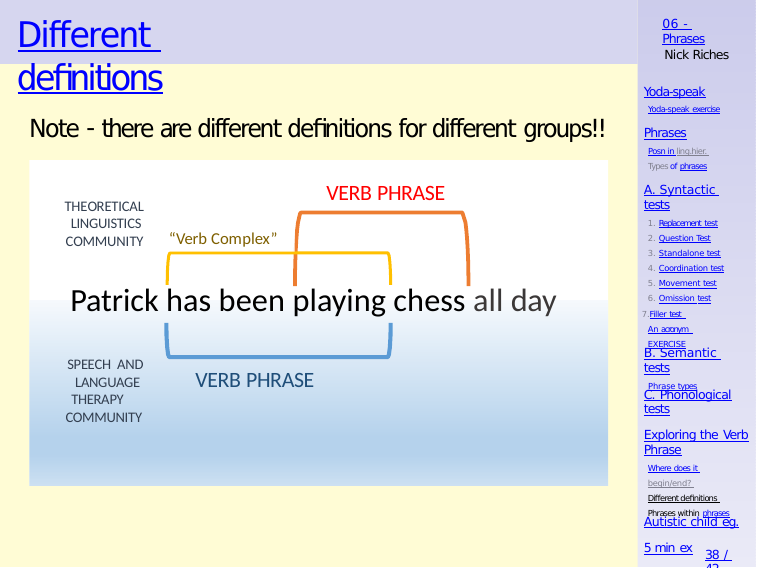

# Different definitions
06 - Phrases
Nick Riches
Yoda-speak
Yoda-speak exercise
Note - there are different definitions for different groups!!
Phrases
Posn in ling.hier.  Types of phrases

A. Syntactic tests
Replacement test
Question Test
Standalone test
Coordination test
Movement test
Omission test
Filler test  An acronym  EXERCISE
VERB PHRASE
THEORETICAL  LINGUISTICS  COMMUNITY

“Verb Complex”

Patrick has been playing chess all day

B. Semantic tests
Phrase types
SPEECH AND  LANGUAGE  THERAPY
VERB PHRASE
C. Phonological
tests
COMMUNITY
Exploring the Verb
Phrase
Where does it begin/end?  Different definitions  Phrases within phrases
Autistic child eg.
5 min ex
38 / 42